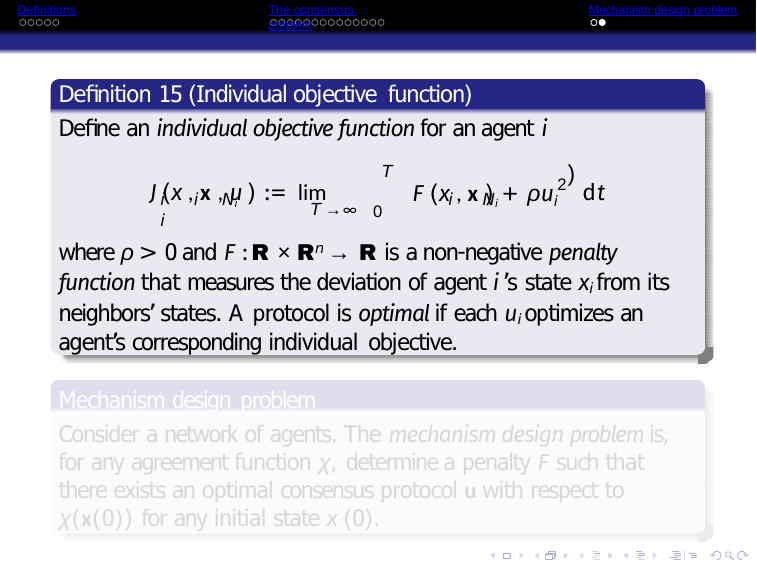

Definitions
The consensus problem
Mechanism design problem

Definition 15 (Individual objective function)
Define an individual objective function for an agent i

)
T
2
J (x , x , u ) := lim
F (x , x ) + ρui
dt
i	i	Ni	i
i	Ni
T→∞
0
where ρ > 0 and F : R × Rn → R is a non-negative penalty  function that measures the deviation of agent i ’s state xi from its  neighbors’ states. A protocol is optimal if each ui optimizes an  agent’s corresponding individual objective.

Mechanism design problem
Consider a network of agents. The mechanism design problem is,  for any agreement function χ, determine a penalty F such that  there exists an optimal consensus protocol u with respect to  χ(x(0)) for any initial state x (0).